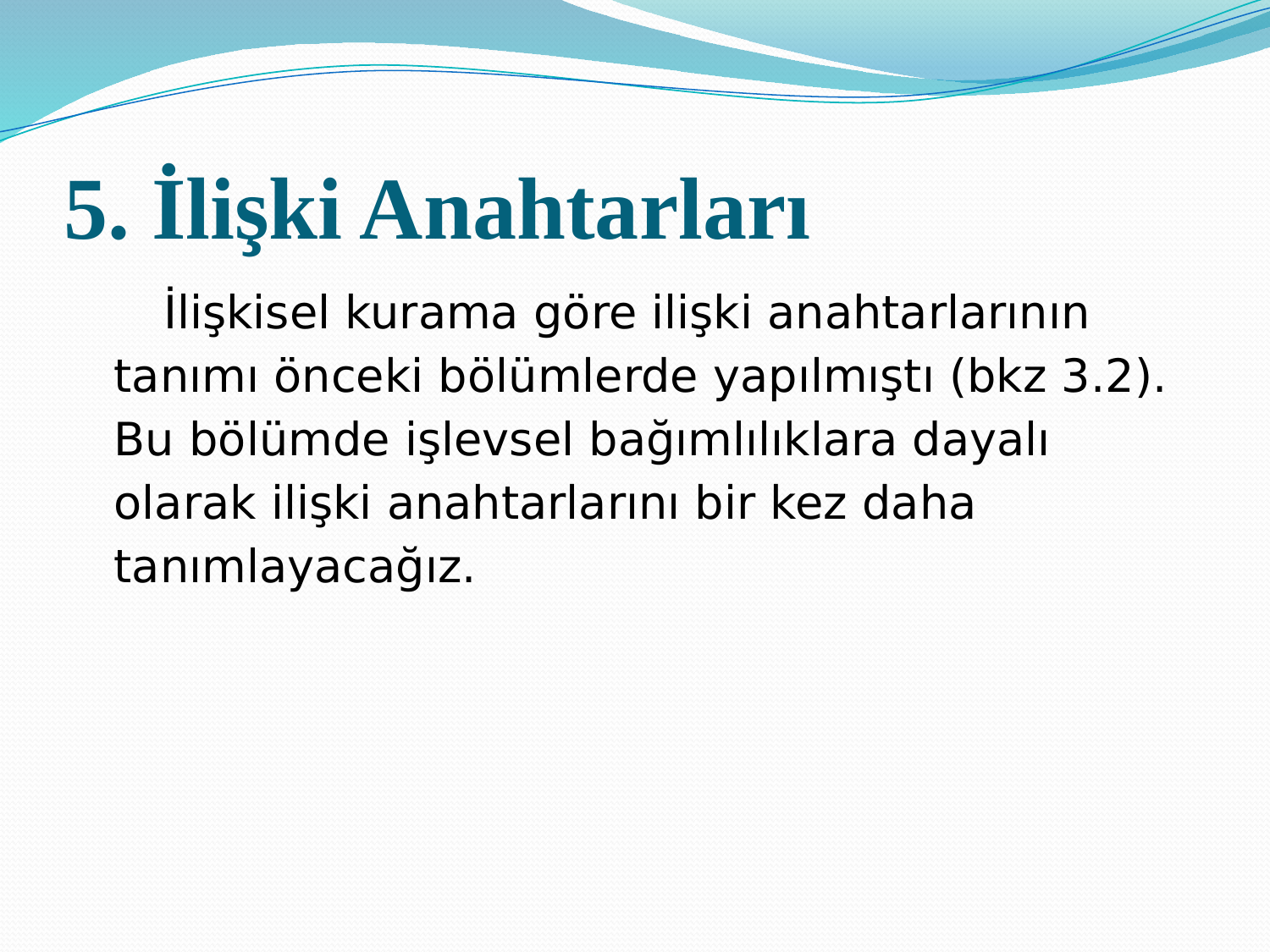

# 5. İlişki Anahtarları
      İlişkisel kurama göre ilişki anahtarlarının tanımı önceki bölümlerde yapılmıştı (bkz 3.2). Bu bölümde işlevsel bağımlılıklara dayalı olarak ilişki anahtarlarını bir kez daha tanımlayacağız.